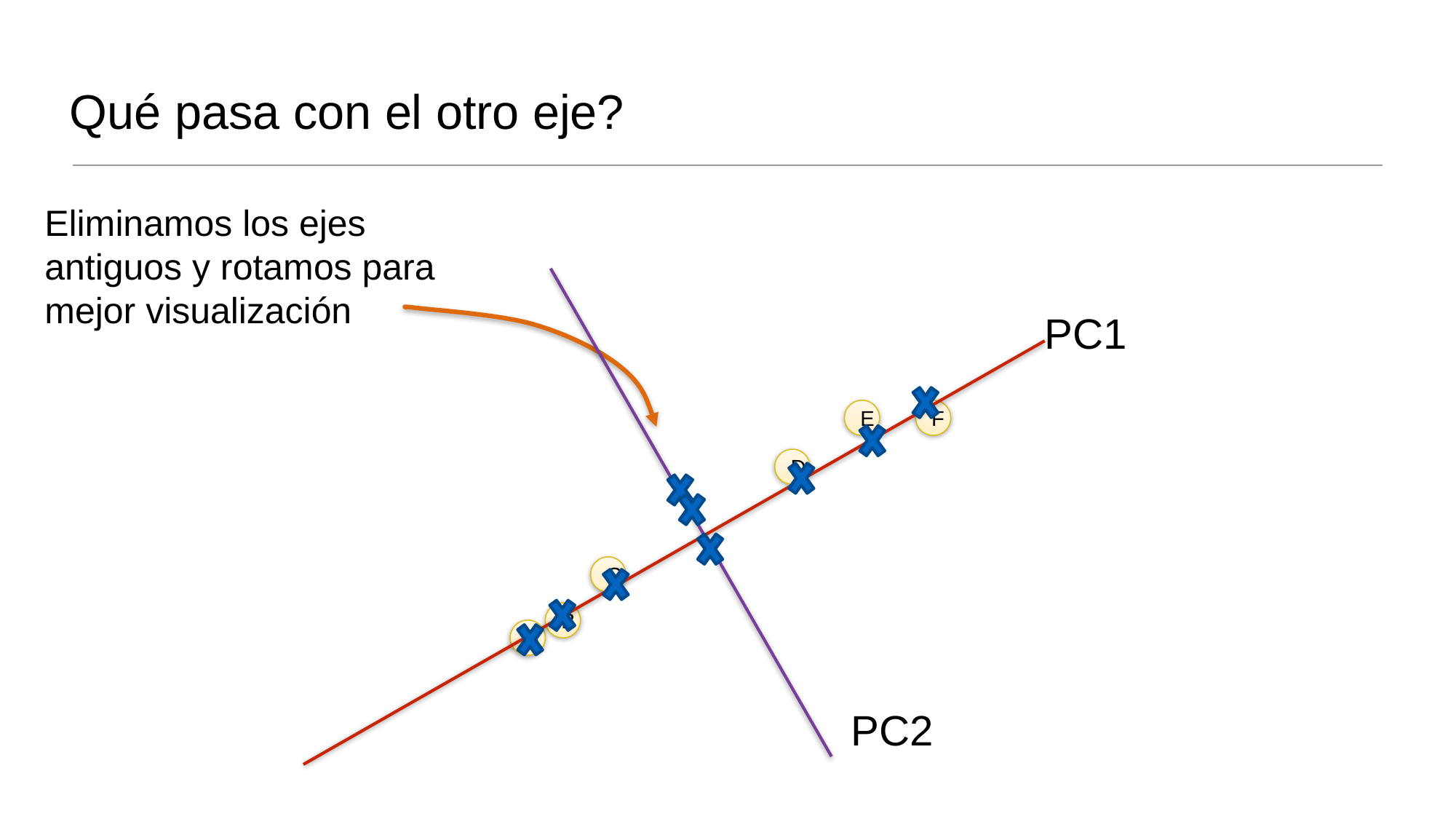

# Qué pasa con el otro eje?
Eliminamos los ejes antiguos y rotamos para mejor visualización
PC1

E
F

D

C

B

A
PC2